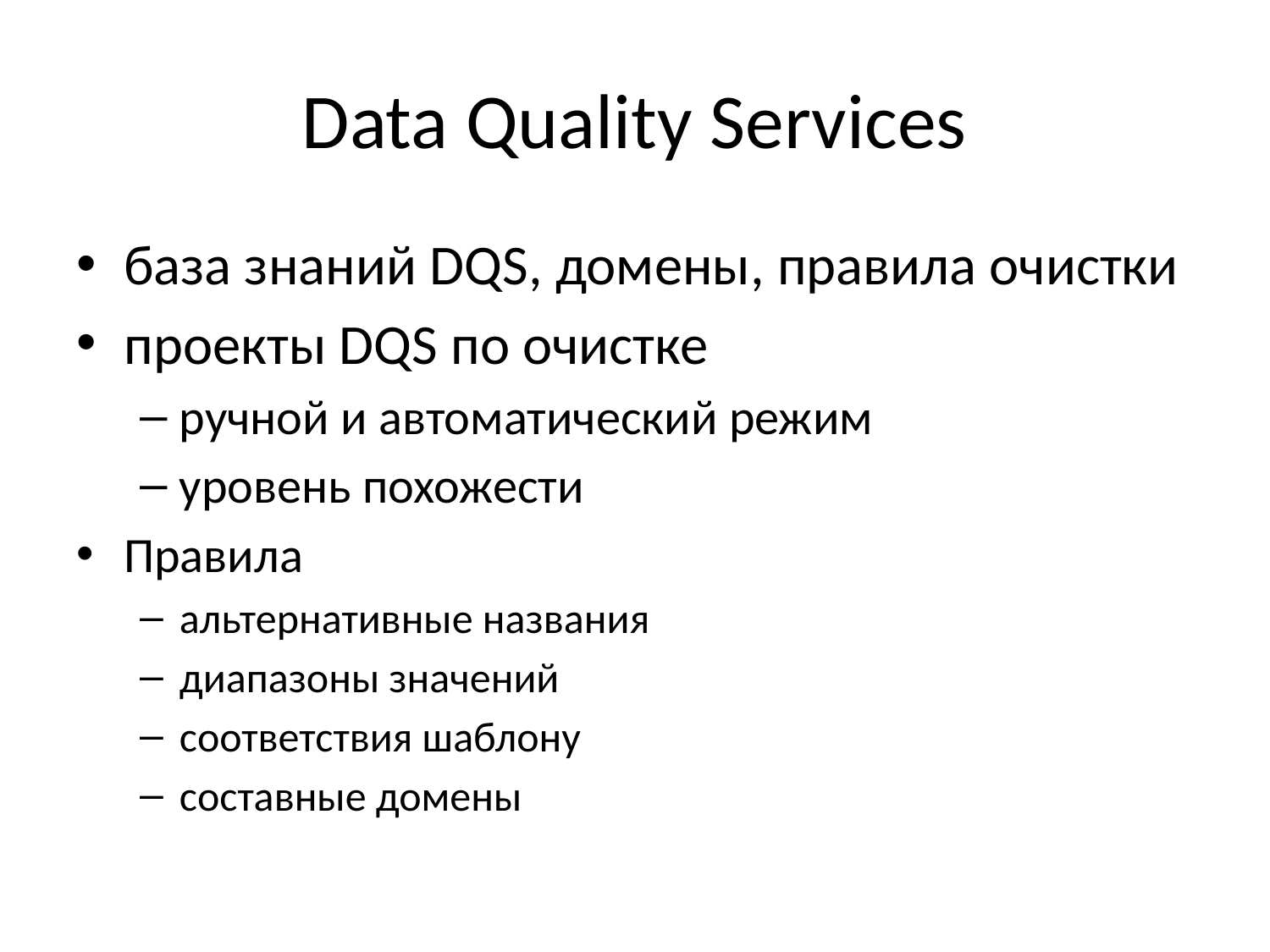

# Data Quality Services
база знаний DQS, домены, правила очистки
проекты DQS по очистке
ручной и автоматический режим
уровень похожести
Правила
альтернативные названия
диапазоны значений
соответствия шаблону
составные домены